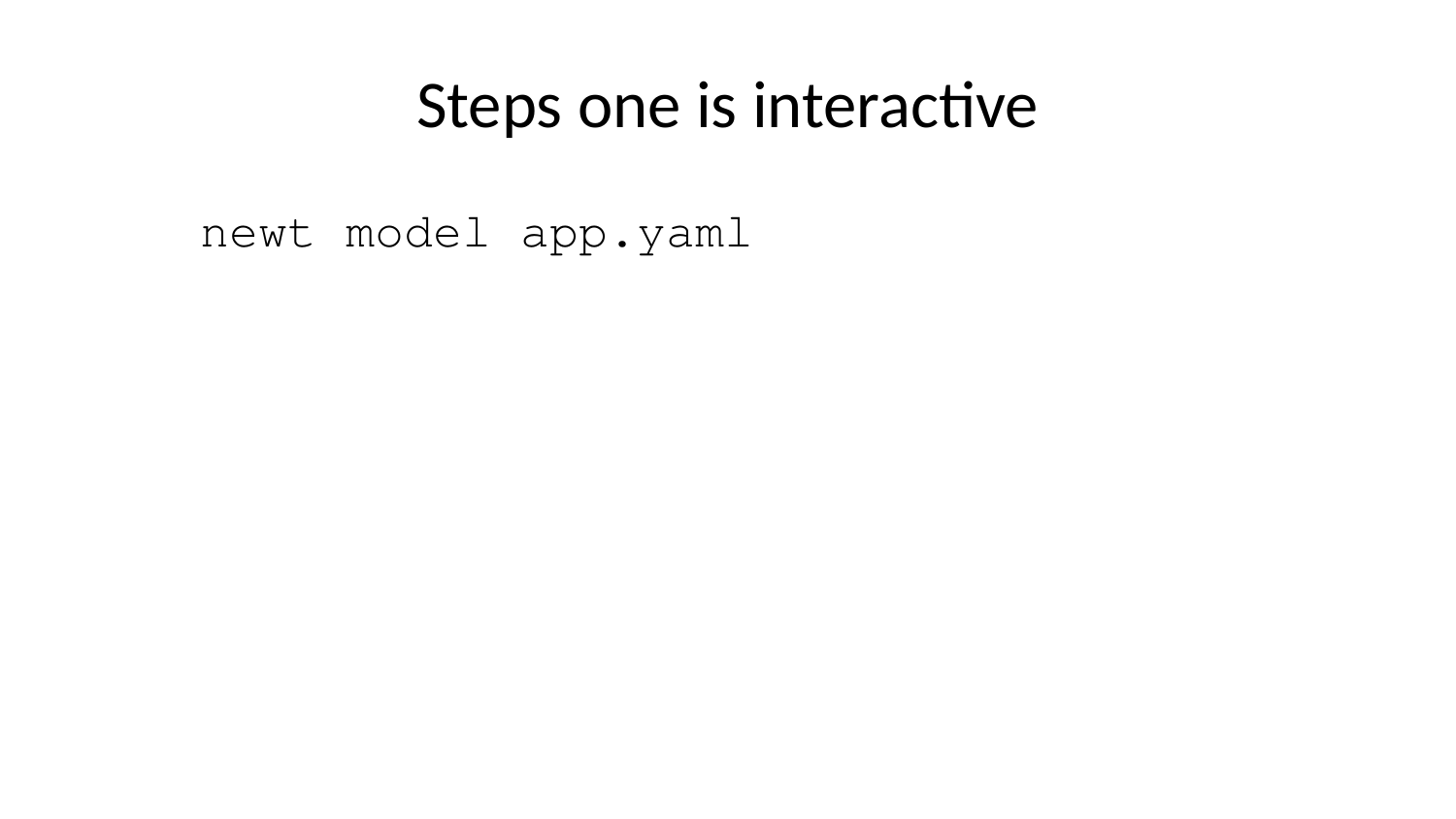

# Steps one is interactive
  newt model app.yaml